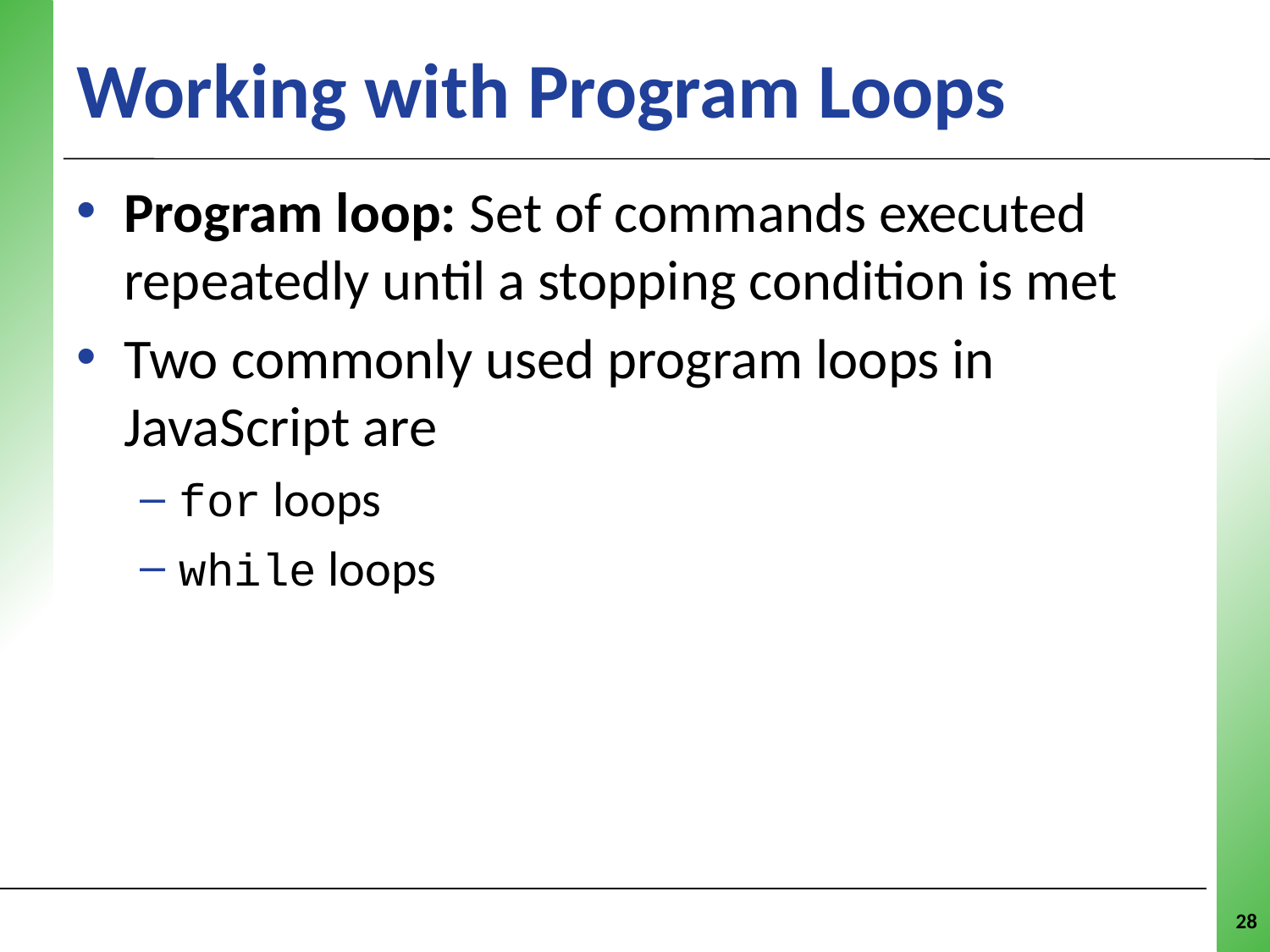

# Working with Program Loops
Program loop: Set of commands executed repeatedly until a stopping condition is met
Two commonly used program loops in JavaScript are
for loops
while loops
28